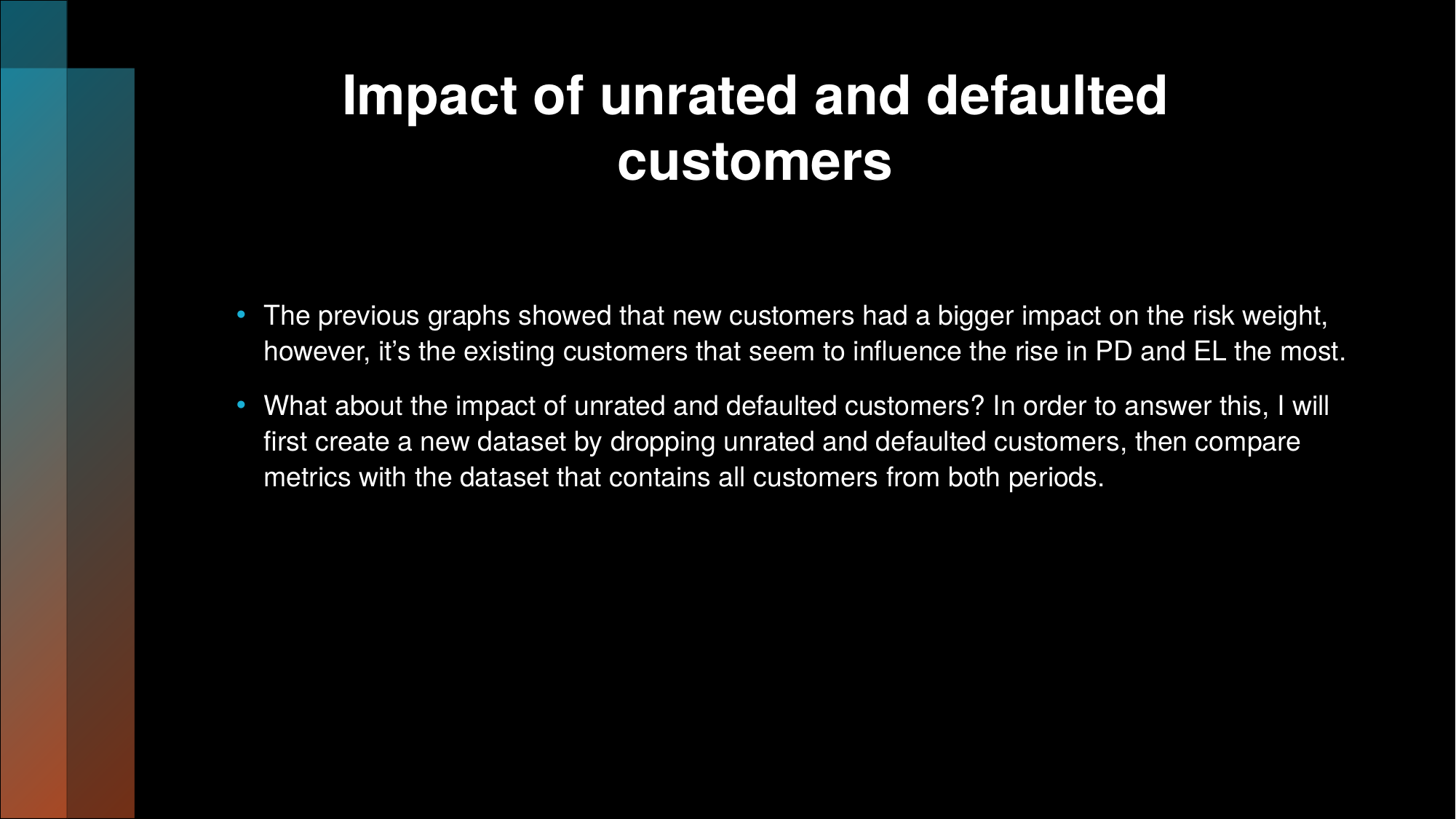

# Impact of unrated and defaulted customers

The previous graphs showed that new customers had a bigger impact on the risk weight, however, it’s the existing customers that seem to influence the rise in PD and EL the most.
What about the impact of unrated and defaulted customers? In order to answer this, I will first create a new dataset by dropping unrated and defaulted customers, then compare metrics with the dataset that contains all customers from both periods.